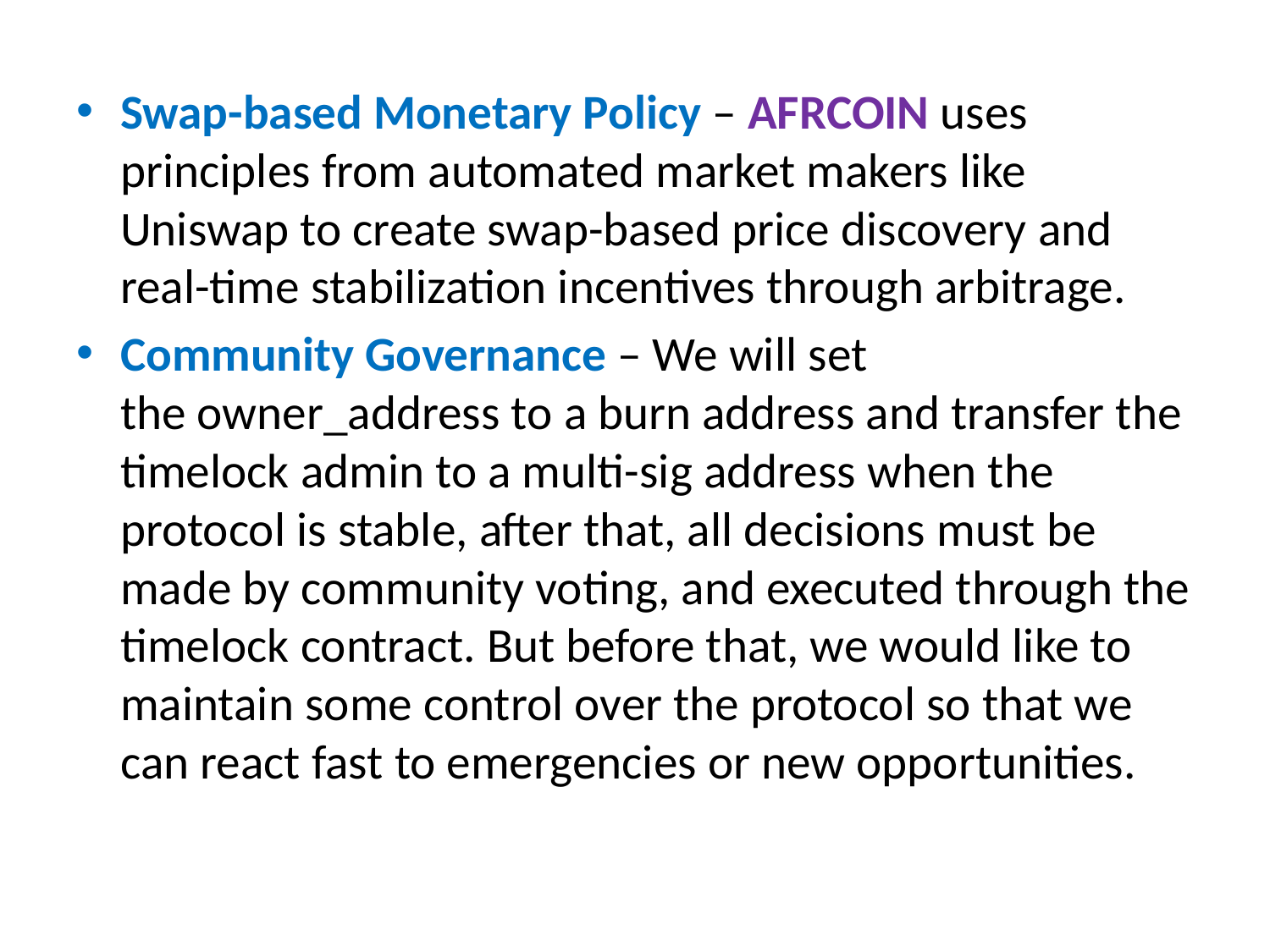

Swap-based Monetary Policy – AFRCOIN uses principles from automated market makers like Uniswap to create swap-based price discovery and real-time stabilization incentives through arbitrage.
Community Governance – We will set the owner_address to a burn address and transfer the timelock admin to a multi-sig address when the protocol is stable, after that, all decisions must be made by community voting, and executed through the timelock contract. But before that, we would like to maintain some control over the protocol so that we can react fast to emergencies or new opportunities.